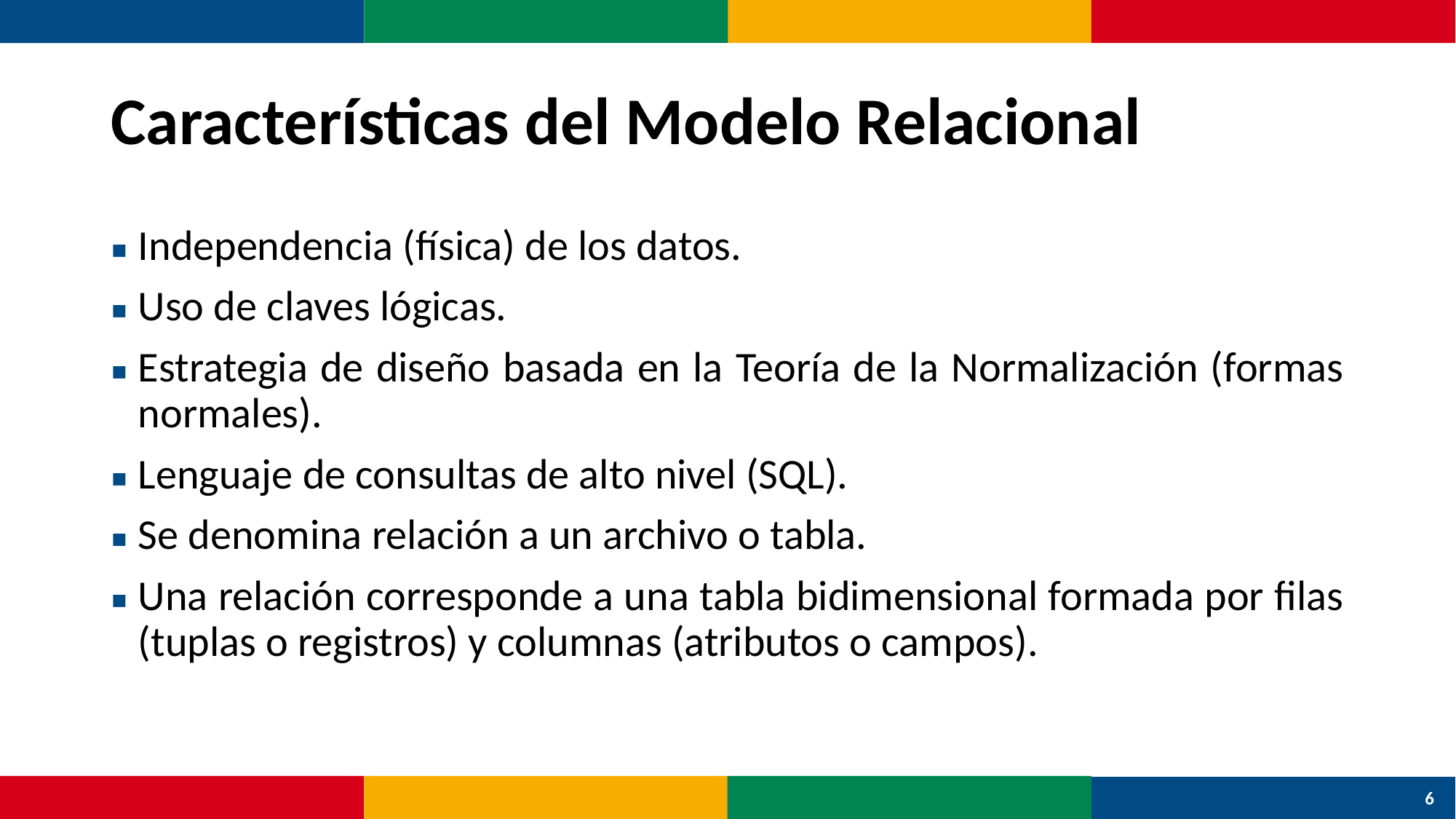

# Características del Modelo Relacional
Independencia (física) de los datos.
Uso de claves lógicas.
Estrategia de diseño basada en la Teoría de la Normalización (formas normales).
Lenguaje de consultas de alto nivel (SQL).
Se denomina relación a un archivo o tabla.
Una relación corresponde a una tabla bidimensional formada por filas (tuplas o registros) y columnas (atributos o campos).
6